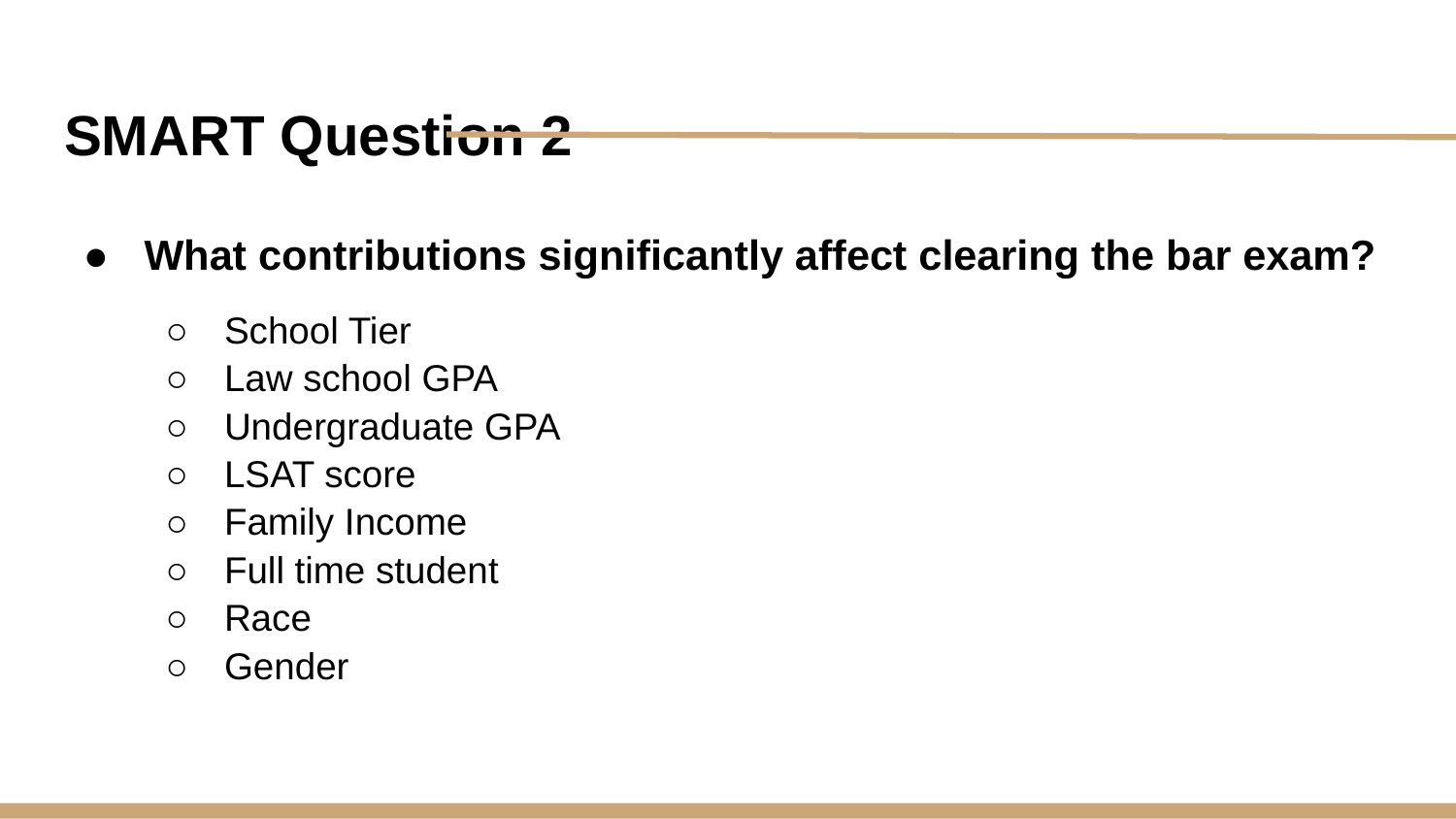

# SMART Question 2
What contributions significantly affect clearing the bar exam?

School Tier
Law school GPA
Undergraduate GPA
LSAT score
Family Income
Full time student
Race
Gender